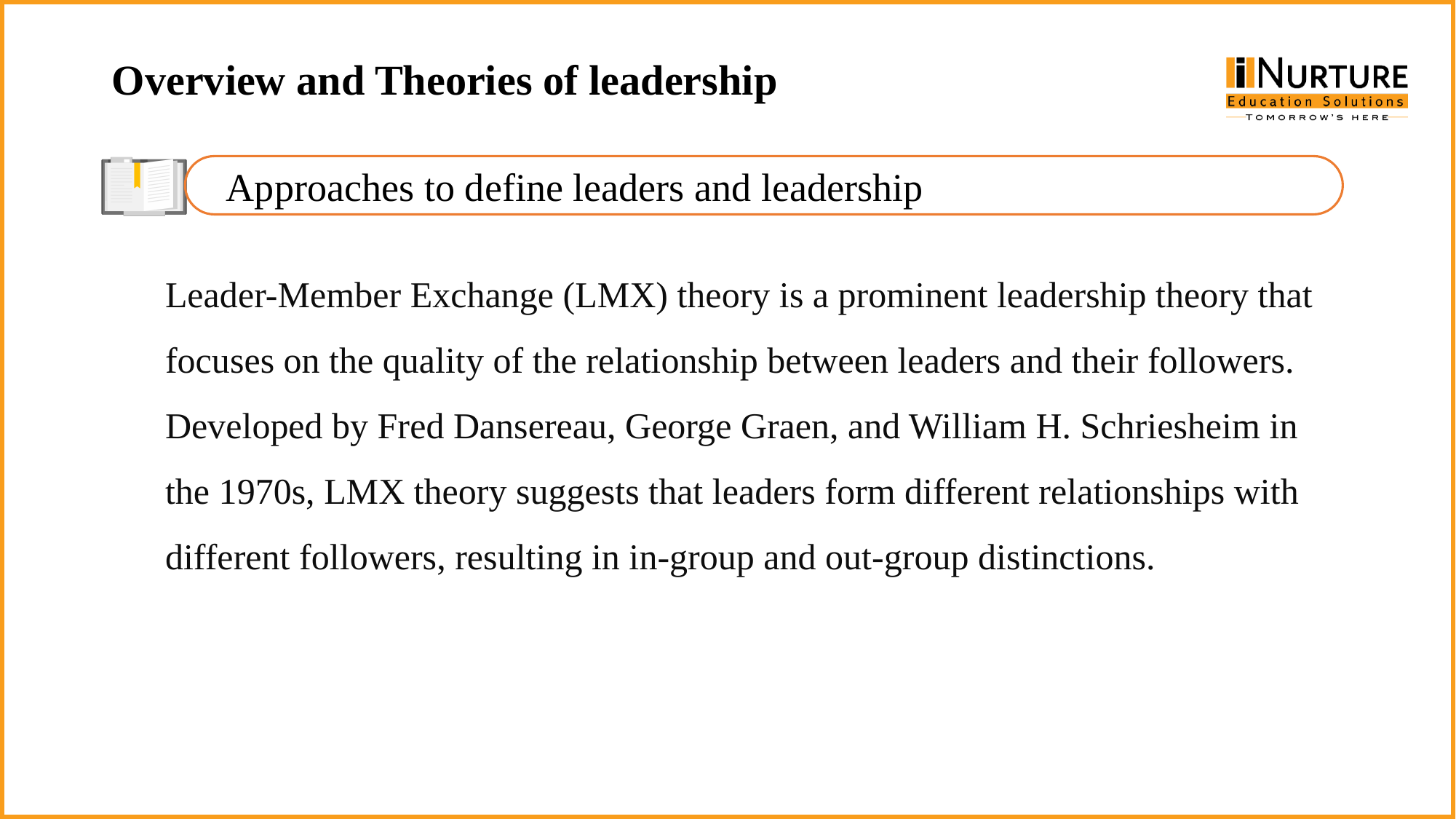

Overview and Theories of leadership

Approaches to define leaders and leadership

Leader-Member Exchange (LMX) theory is a prominent leadership theory that focuses on the quality of the relationship between leaders and their followers. Developed by Fred Dansereau, George Graen, and William H. Schriesheim in the 1970s, LMX theory suggests that leaders form different relationships with different followers, resulting in in-group and out-group distinctions.